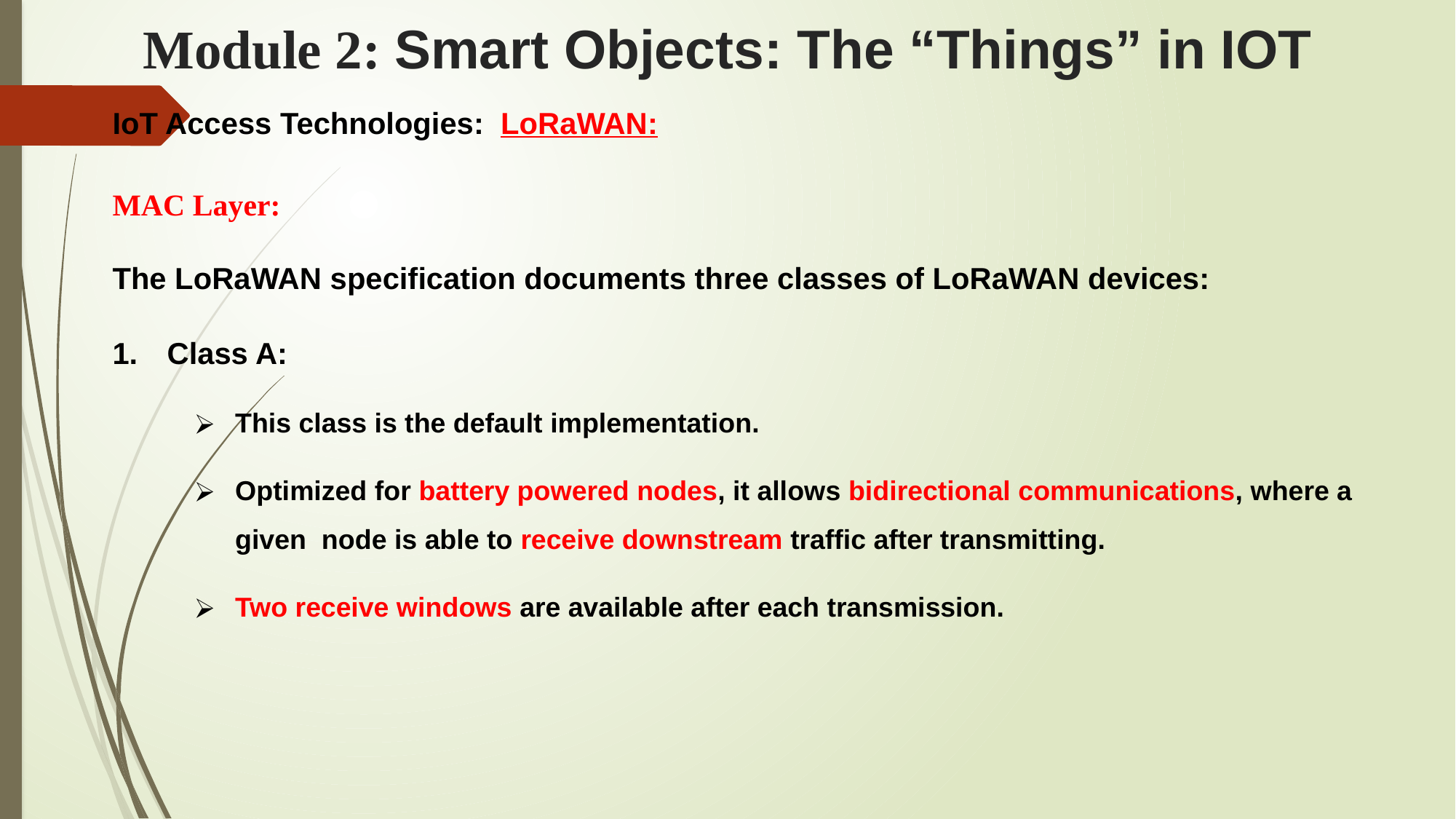

# Module 2: Smart Objects: The “Things” in IOT
IoT Access Technologies:  LoRaWAN:

MAC Layer:

The LoRaWAN specification documents three classes of LoRaWAN devices:

Class A:
This class is the default implementation.
Optimized for battery powered nodes, it allows bidirectional communications, where a given  node is able to receive downstream traffic after transmitting.
Two receive windows are available after each transmission.